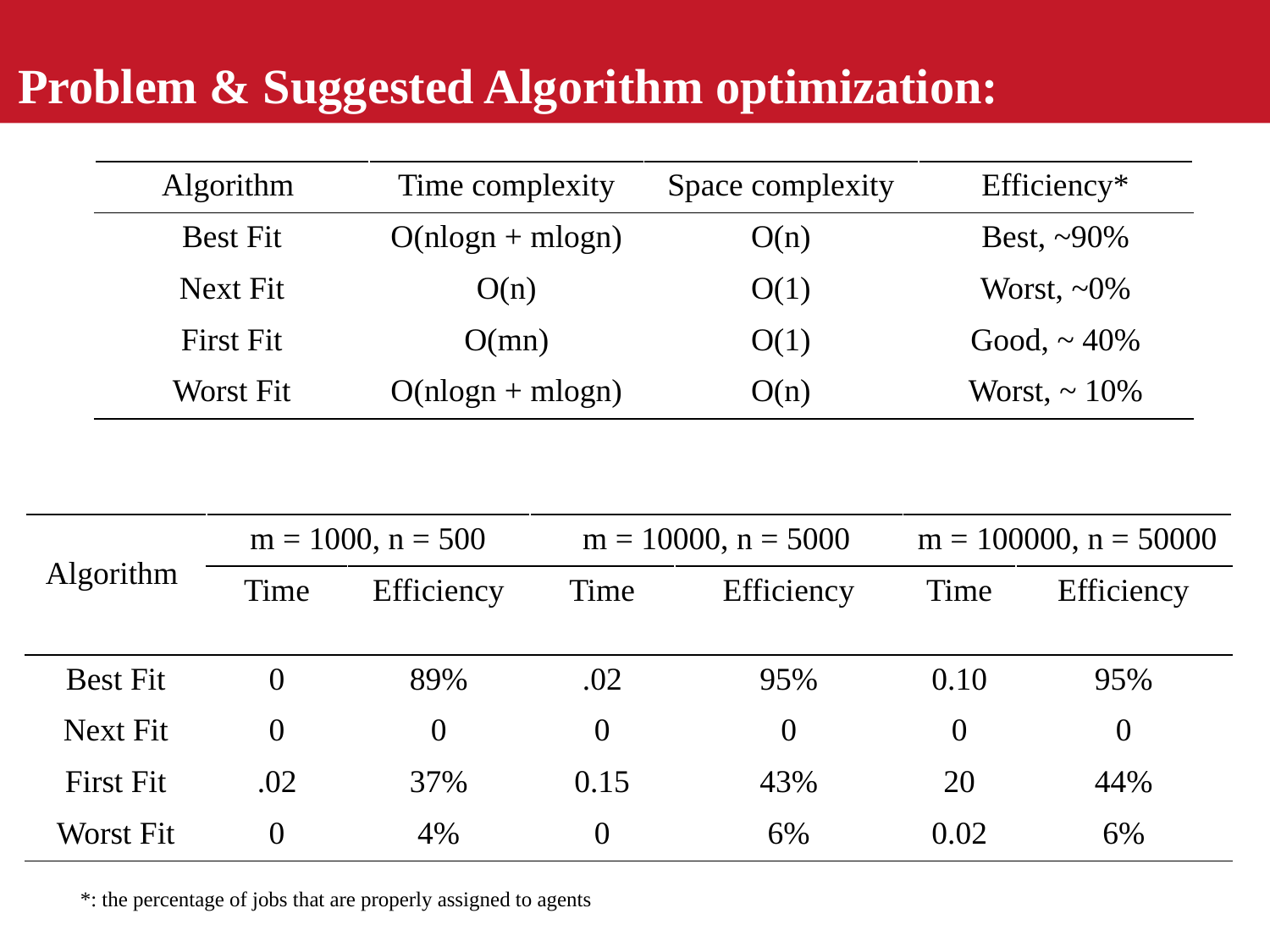

Problem & Suggested Algorithm optimization:
| Algorithm | Time complexity | Space complexity | Efficiency\* |
| --- | --- | --- | --- |
| Best Fit | O(nlogn + mlogn) | O(n) | Best, ~90% |
| Next Fit | O(n) | O(1) | Worst, ~0% |
| First Fit | O(mn) | O(1) | Good, ~ 40% |
| Worst Fit | O(nlogn + mlogn) | O(n) | Worst, ~ 10% |
| Algorithm | m = 1000, n = 500 |  | m = 10000, n = 5000 |  | m = 100000, n = 50000 |  |
| --- | --- | --- | --- | --- | --- | --- |
|  | Time | Efficiency | Time | Efficiency | Time | Efficiency |
| Best Fit | 0 | 89% | .02 | 95% | 0.10 | 95% |
| Next Fit | 0 | 0 | 0 | 0 | 0 | 0 |
| First Fit | .02 | 37% | 0.15 | 43% | 20 | 44% |
| Worst Fit | 0 | 4% | 0 | 6% | 0.02 | 6% |
*: the percentage of jobs that are properly assigned to agents